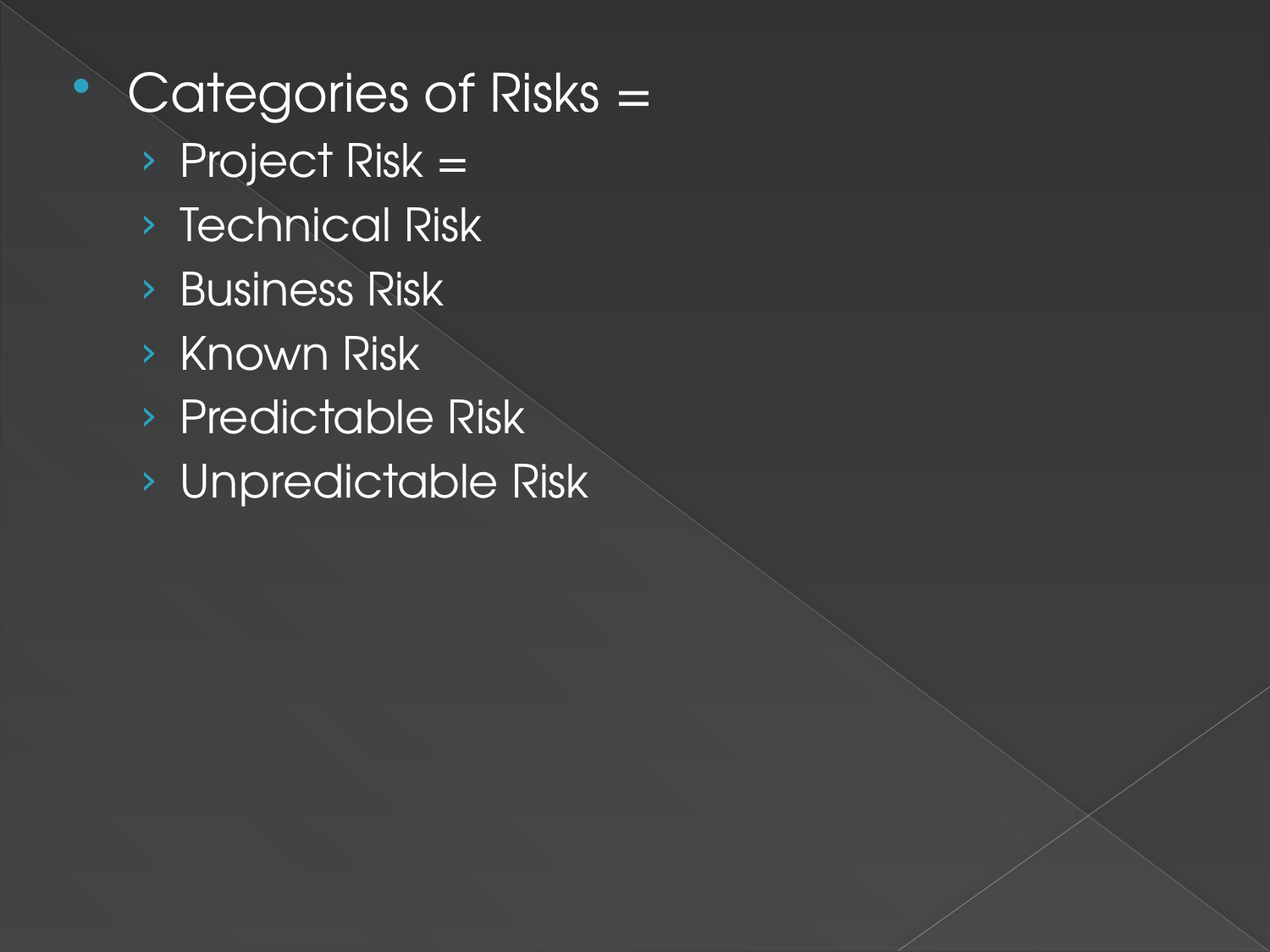

Categories of Risks =
Project Risk =
Technical Risk
Business Risk
Known Risk
Predictable Risk
Unpredictable Risk